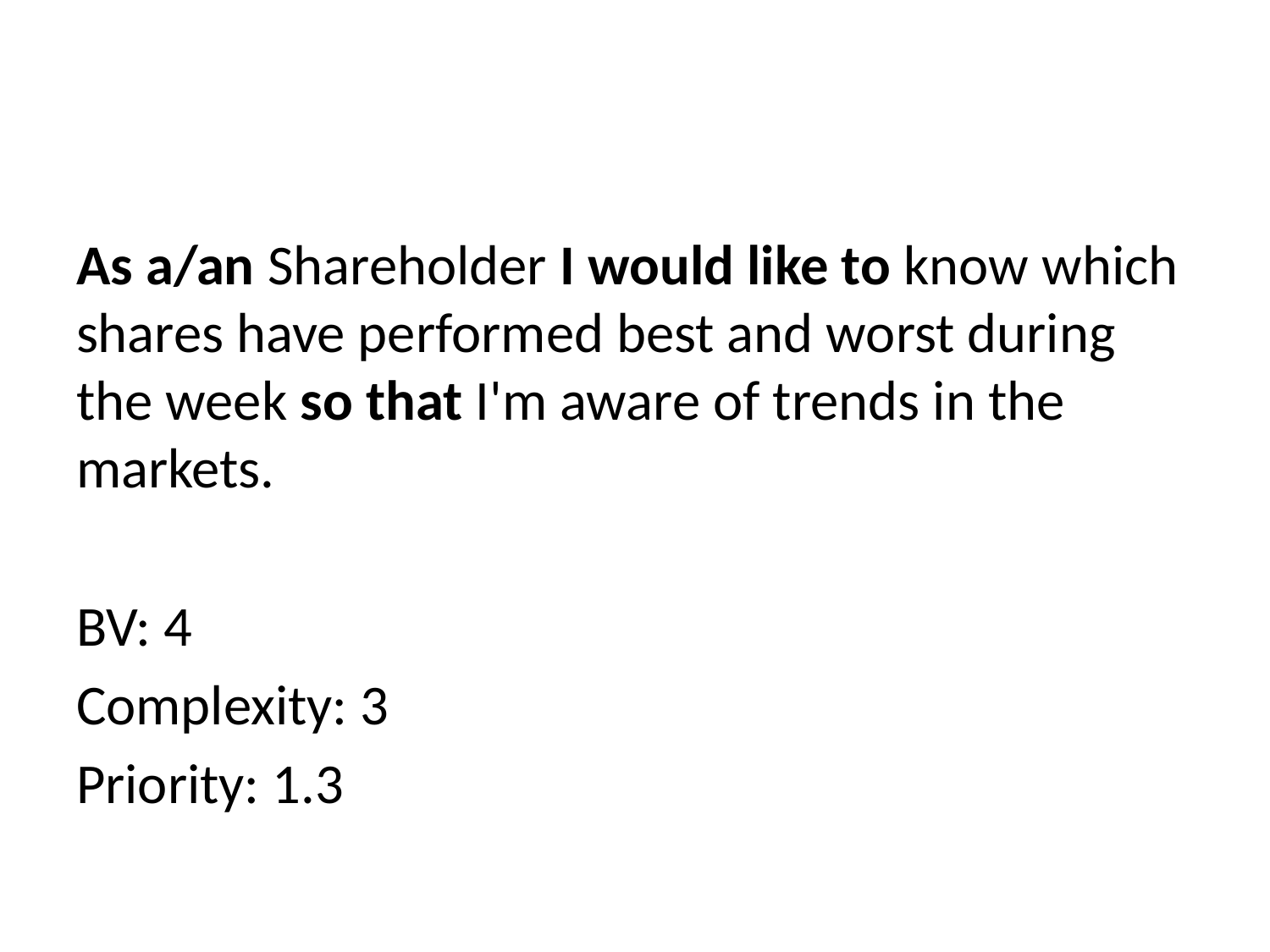

#
As a/an Shareholder I would like to know which shares have performed best and worst during the week so that I'm aware of trends in the markets.

BV: 4
Complexity: 3
Priority: 1.3